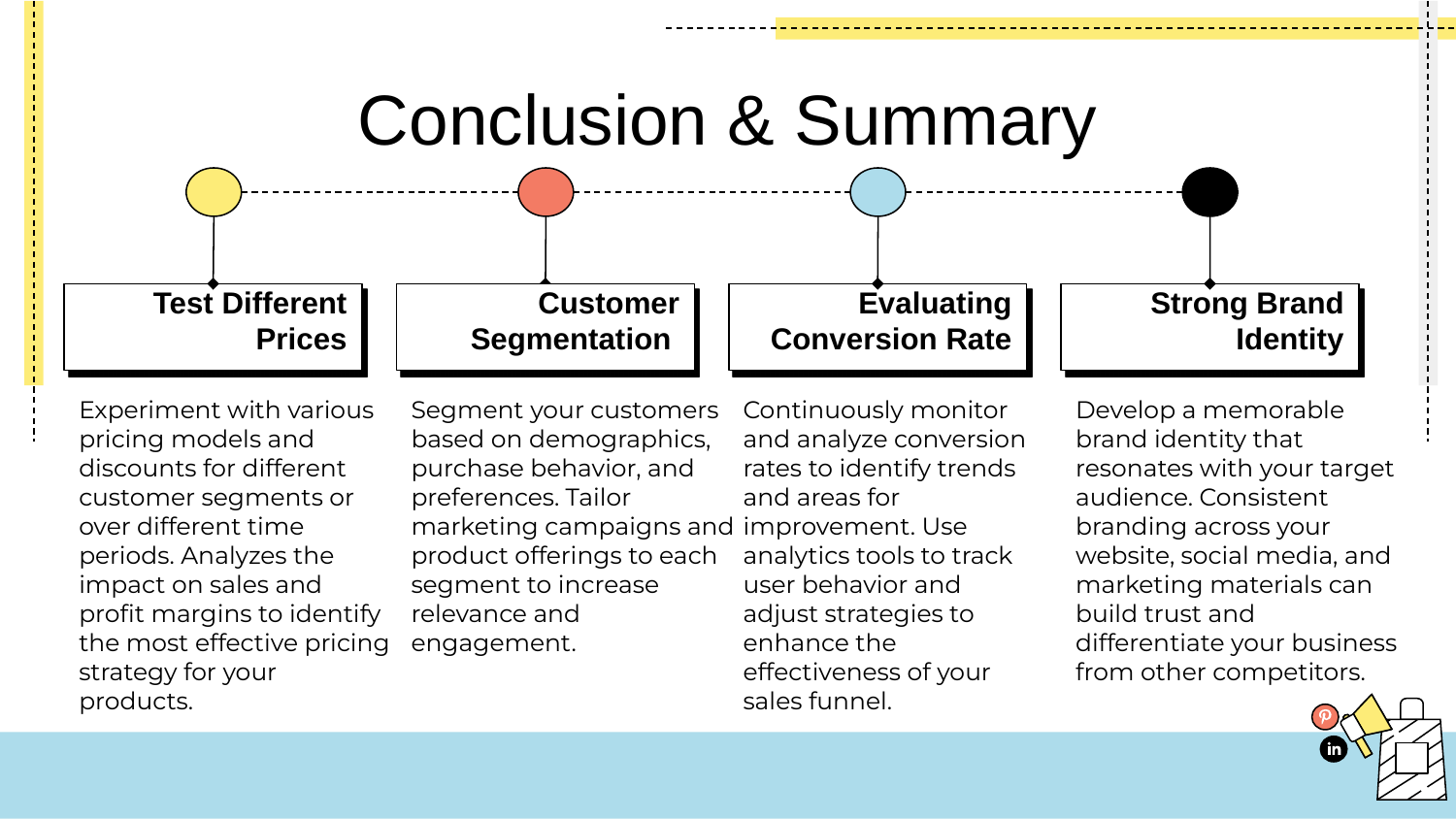

# Conclusion & Summary

Test Different Prices
Customer Segmentation
Evaluating Conversion Rate
Strong Brand Identity
Experiment with various pricing models and discounts for different customer segments or over different time periods. Analyzes the impact on sales and profit margins to identify the most effective pricing strategy for your products.
Segment your customers based on demographics, purchase behavior, and preferences. Tailor marketing campaigns and product offerings to each segment to increase relevance and engagement.
Develop a memorable brand identity that resonates with your target audience. Consistent branding across your website, social media, and marketing materials can build trust and differentiate your business from other competitors.
Continuously monitor and analyze conversion rates to identify trends and areas for improvement. Use analytics tools to track user behavior and adjust strategies to enhance the effectiveness of your sales funnel.